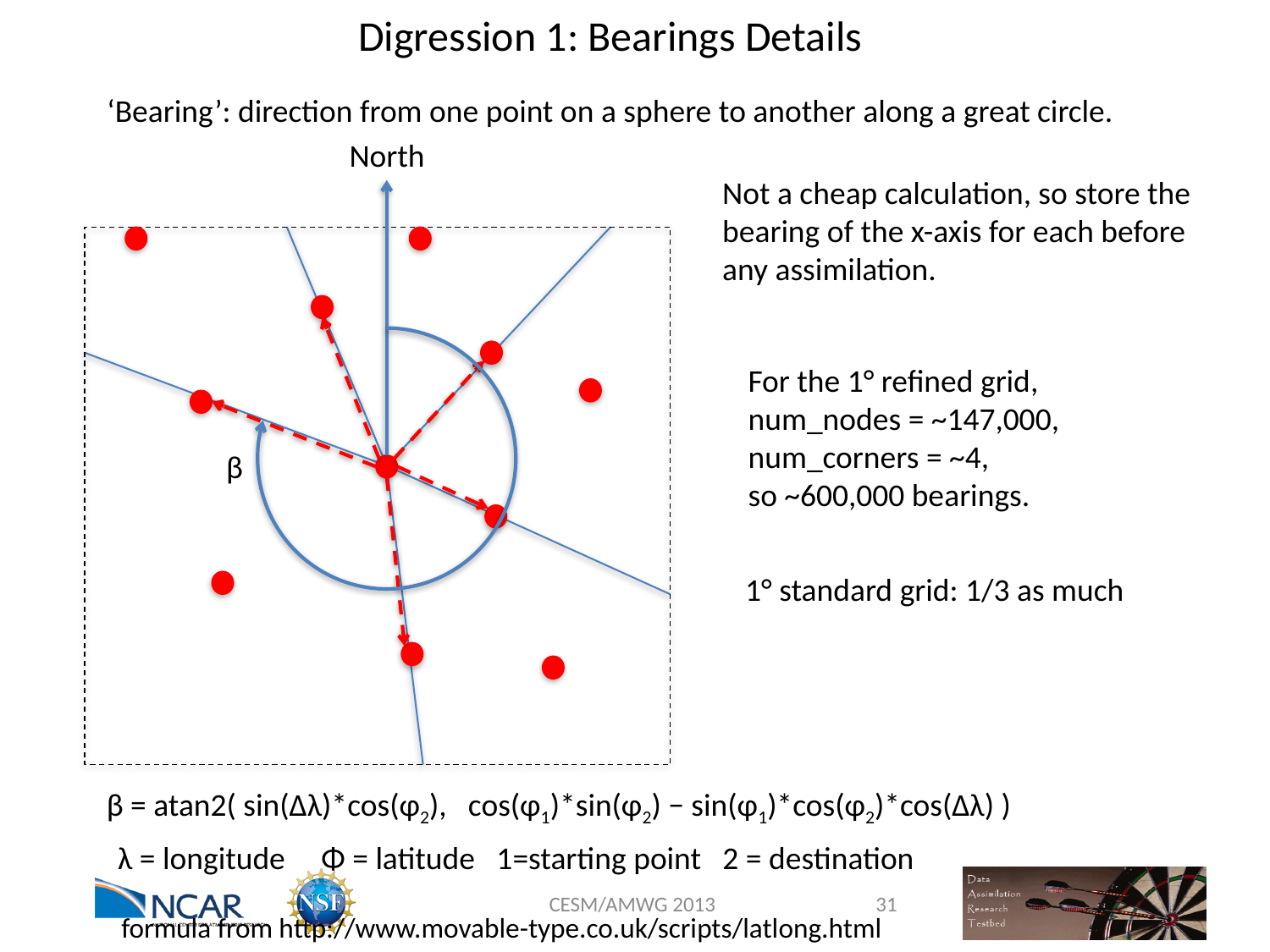

Digression 1: Bearings Details
‘Bearing’: direction from one point on a sphere to another along a great circle.
North
Not a cheap calculation, so store the bearing of the x-axis for each before any assimilation.

For the 1° refined grid,
num_nodes = ~147,000,
num_corners = ~4,
so ~600,000 bearings.

β

1° standard grid: 1/3 as much

β = atan2( sin(Δλ)*cos(φ2),   cos(φ1)*sin(φ2) − sin(φ1)*cos(φ2)*cos(Δλ) )
λ = longitude     Φ = latitude   1=starting point   2 = destination
CESM/AMWG 2013
31
formula from http://www.movable-type.co.uk/scripts/latlong.html